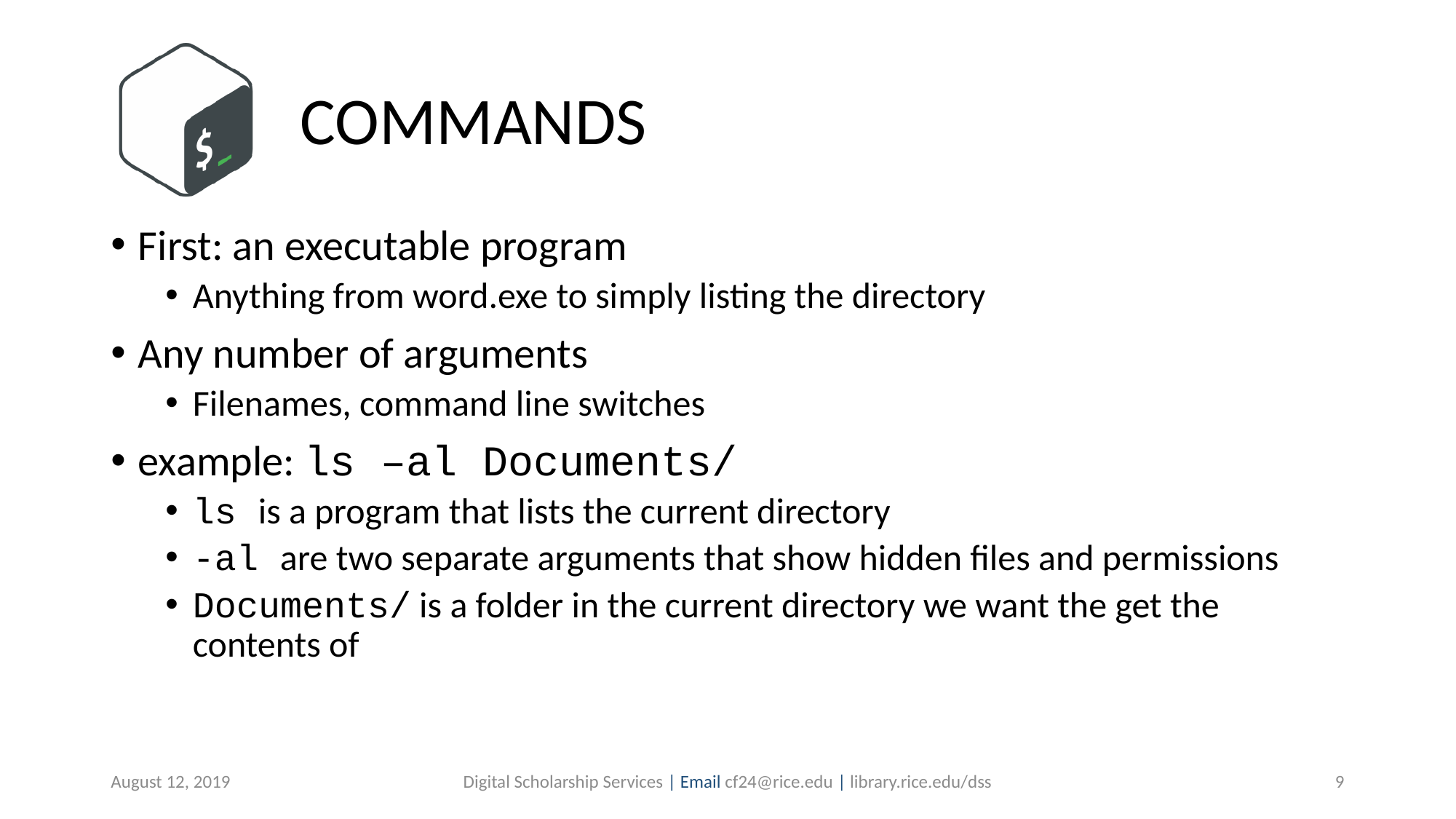

# COMMANDS
First: an executable program
Anything from word.exe to simply listing the directory
Any number of arguments
Filenames, command line switches
example: ls –al Documents/
ls is a program that lists the current directory
-al are two separate arguments that show hidden files and permissions
Documents/ is a folder in the current directory we want the get the contents of
August 12, 2019
Digital Scholarship Services | Email cf24@rice.edu | library.rice.edu/dss
9